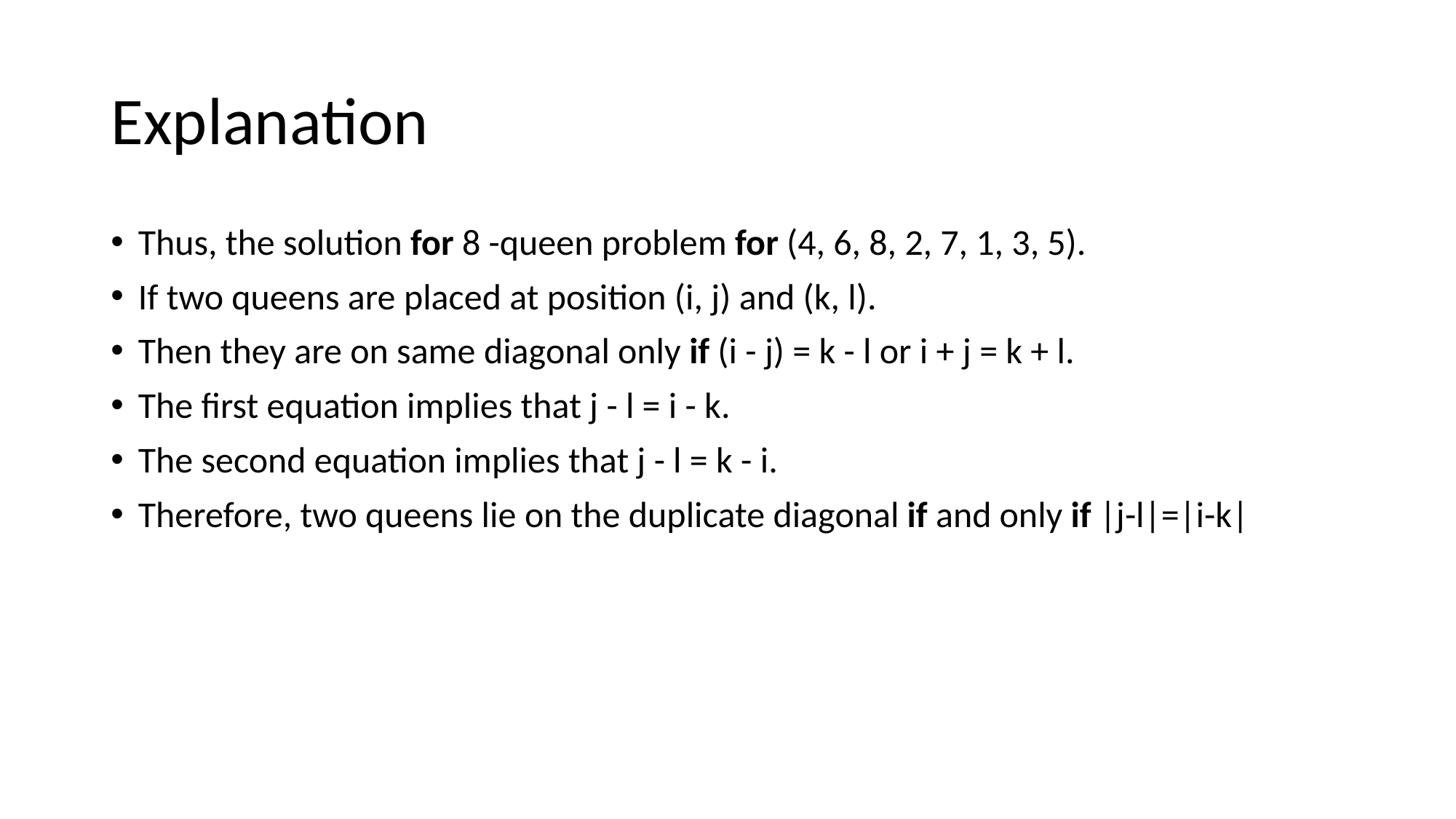

# Explanation
Thus, the solution for 8 -queen problem for (4, 6, 8, 2, 7, 1, 3, 5).
If two queens are placed at position (i, j) and (k, l).
Then they are on same diagonal only if (i - j) = k - l or i + j = k + l.
The first equation implies that j - l = i - k.
The second equation implies that j - l = k - i.
Therefore, two queens lie on the duplicate diagonal if and only if |j-l|=|i-k|